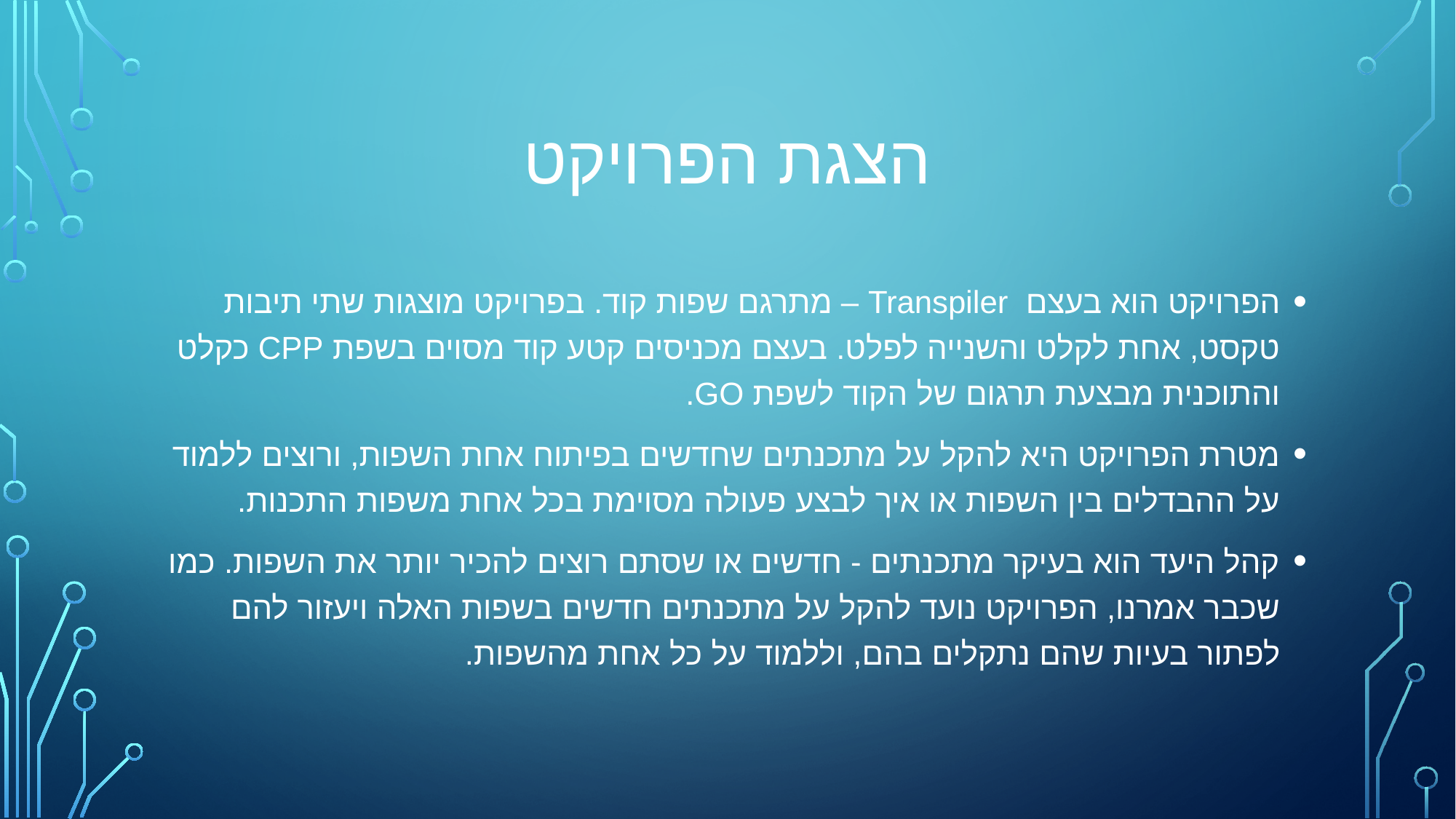

# הצגת הפרויקט
הפרויקט הוא בעצם  Transpiler – מתרגם שפות קוד. בפרויקט מוצגות שתי תיבות טקסט, אחת לקלט והשנייה לפלט. בעצם מכניסים קטע קוד מסוים בשפת CPP כקלט והתוכנית מבצעת תרגום של הקוד לשפת GO.
מטרת הפרויקט היא להקל על מתכנתים שחדשים בפיתוח אחת השפות, ורוצים ללמוד על ההבדלים בין השפות או איך לבצע פעולה מסוימת בכל אחת משפות התכנות.
קהל היעד הוא בעיקר מתכנתים - חדשים או שסתם רוצים להכיר יותר את השפות. כמו שכבר אמרנו, הפרויקט נועד להקל על מתכנתים חדשים בשפות האלה ויעזור להם לפתור בעיות שהם נתקלים בהם, וללמוד על כל אחת מהשפות.